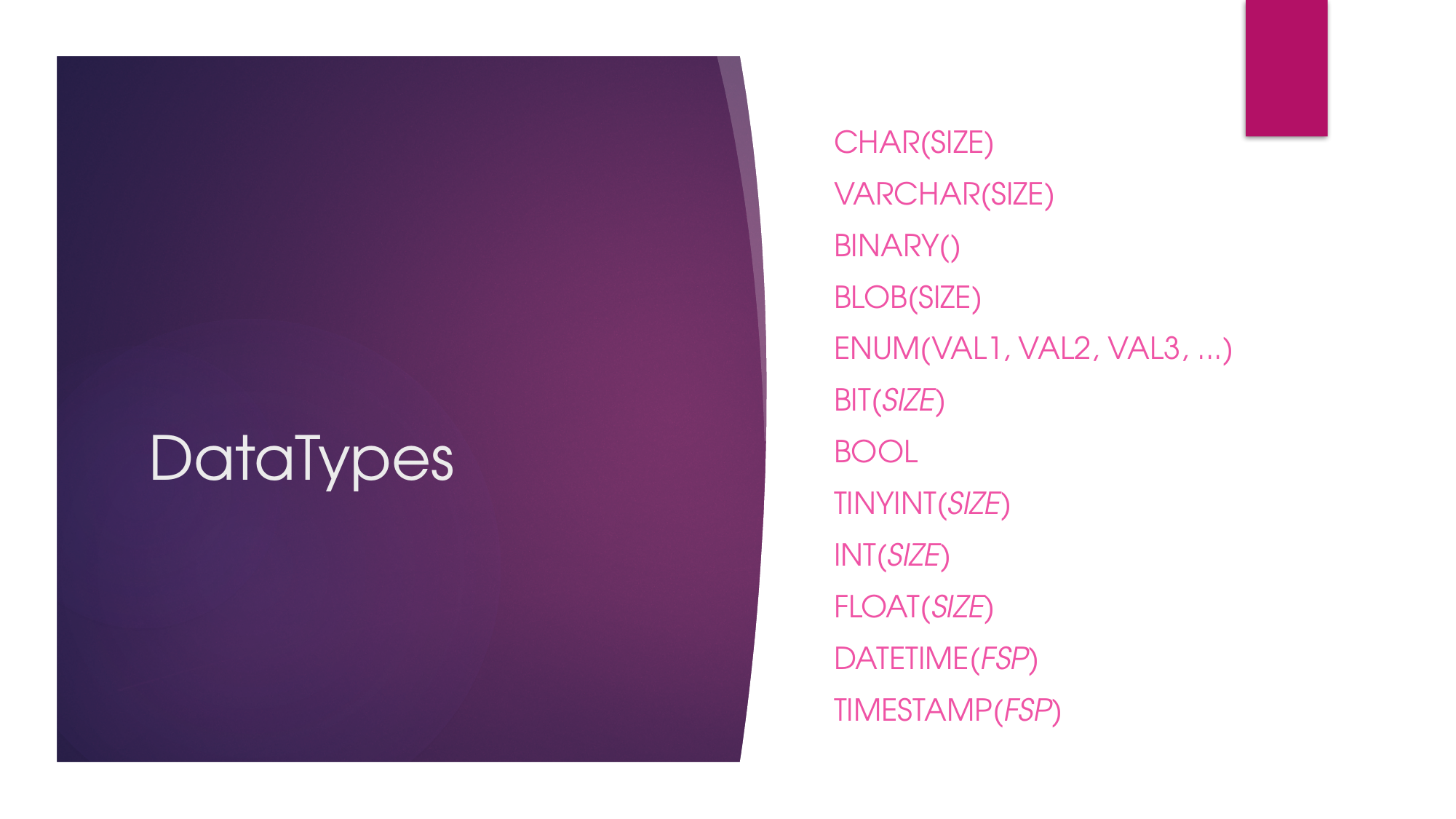

CHAR(size)
VARCHAR(size)
BINARY()
BLOB(size)
ENUM(val1, val2, val3, ...)
BIT(size)
BOOL
TINYINT(size)
INT(size)
FLOAT(size)
DATETIME(fsp)
TIMESTAMP(fsp)

# DataTypes